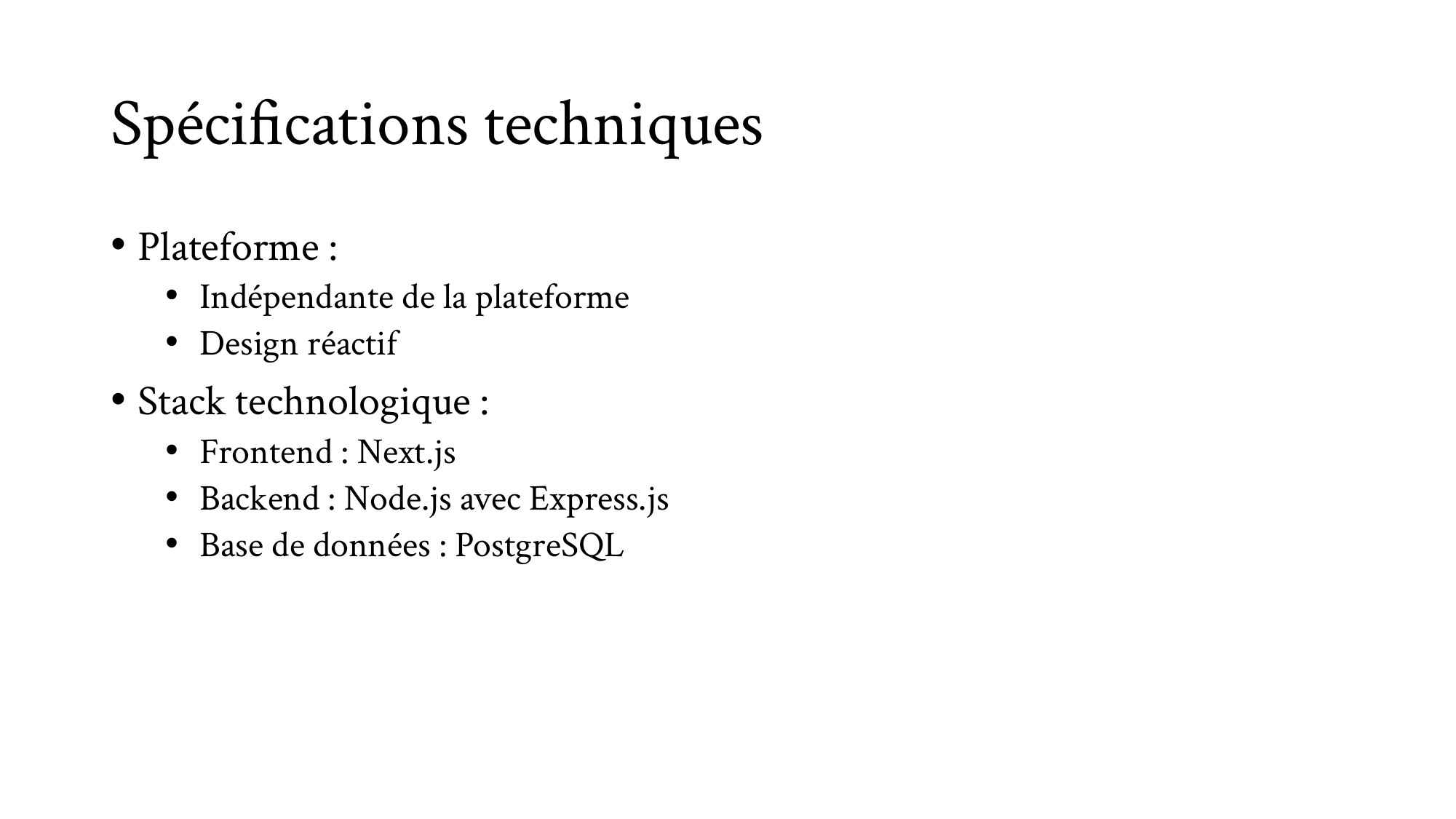

# Spécifications techniques
Plateforme :
Indépendante de la plateforme
Design réactif
Stack technologique :
Frontend : Next.js
Backend : Node.js avec Express.js
Base de données : PostgreSQL